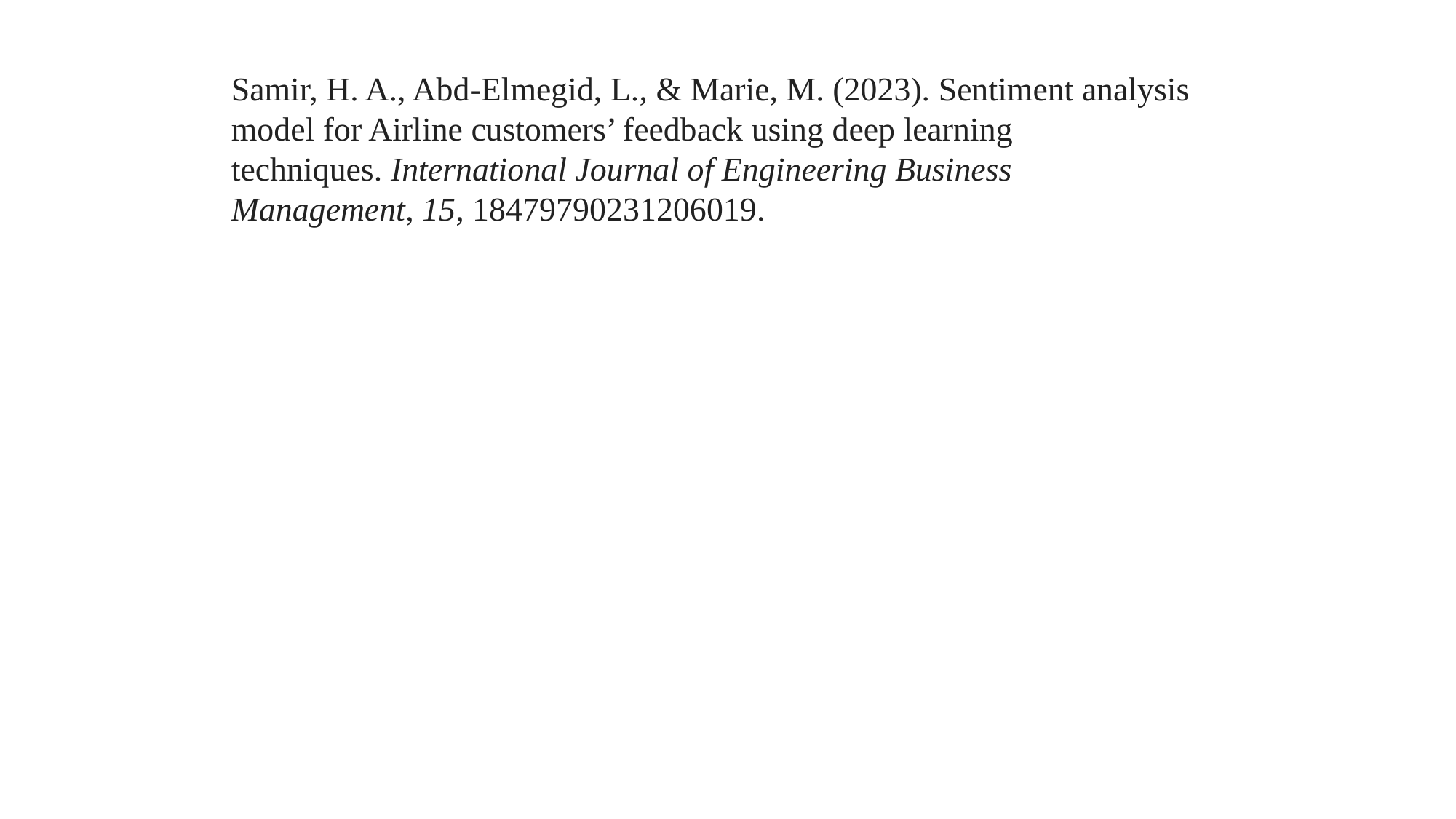

Samir, H. A., Abd-Elmegid, L., & Marie, M. (2023). Sentiment analysis model for Airline customers’ feedback using deep learning techniques. International Journal of Engineering Business Management, 15, 18479790231206019.